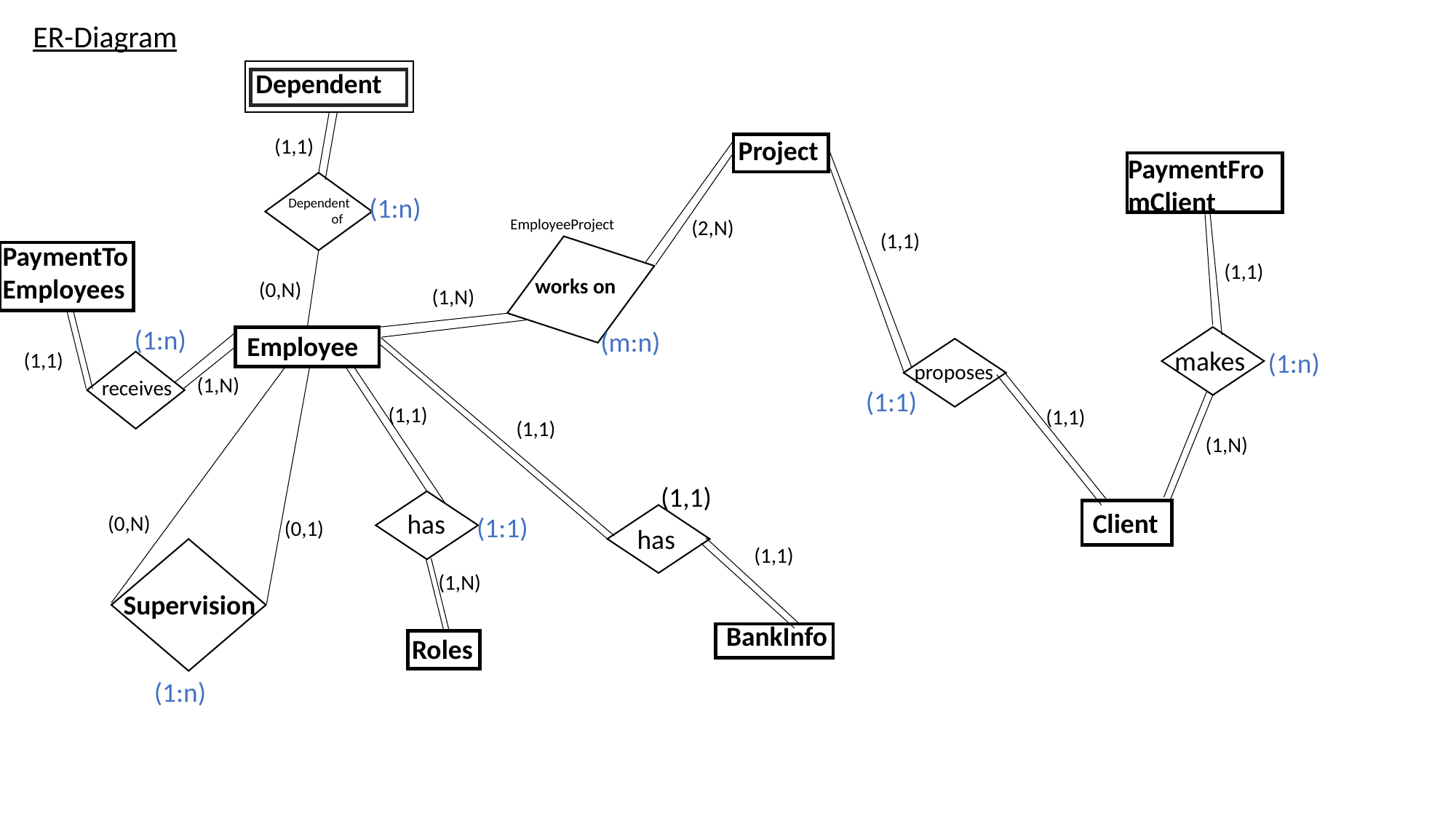

# ER-Diagram
Dependent

(1,1)
Project

PaymentFromClient

(1:n)
Dependent                  of
(2,N)
EmployeeProject
(1,1)
PaymentToEmployees

(1,1)
works on
(0,N)
(1,N)
(1:n)
(m:n)
Employee

makes

(1:n)
(1,1)

proposes
(1,N)
receives
(1:1)
(1,1)
(1,1)
(1,1)
(1,N)
(1,1)

Client

has
(0,N)
(1:1)

(0,1)
has
(1,1)

(1,N)
Supervision
BankInfo

Roles

(1:n)